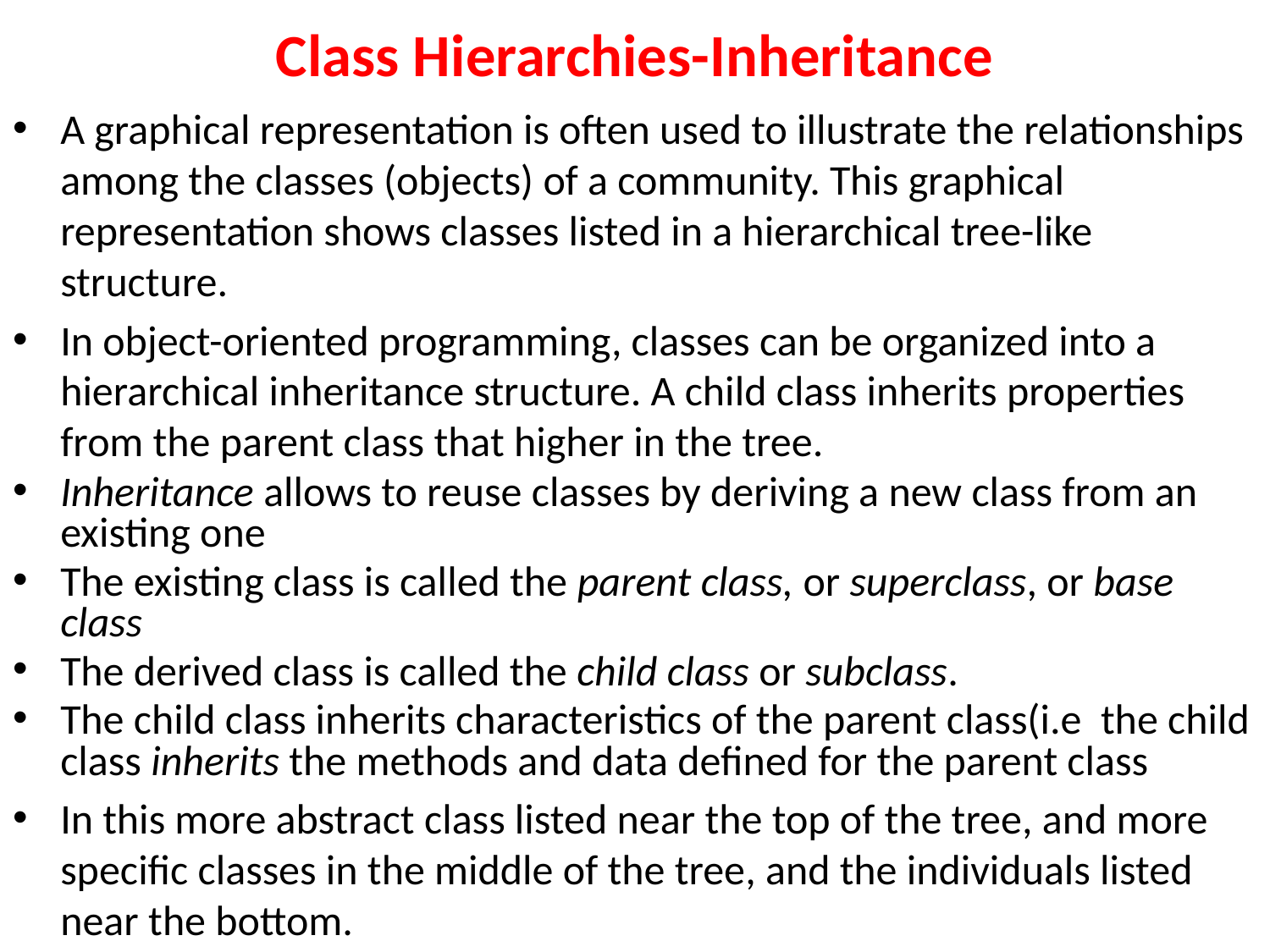

# Class Hierarchies-Inheritance
A graphical representation is often used to illustrate the relationships among the classes (objects) of a community. This graphical representation shows classes listed in a hierarchical tree-like structure.
In object-oriented programming, classes can be organized into a hierarchical inheritance structure. A child class inherits properties from the parent class that higher in the tree.
Inheritance allows to reuse classes by deriving a new class from an existing one
The existing class is called the parent class, or superclass, or base class
The derived class is called the child class or subclass.
The child class inherits characteristics of the parent class(i.e  the child class inherits the methods and data defined for the parent class
In this more abstract class listed near the top of the tree, and more specific classes in the middle of the tree, and the individuals listed near the bottom.